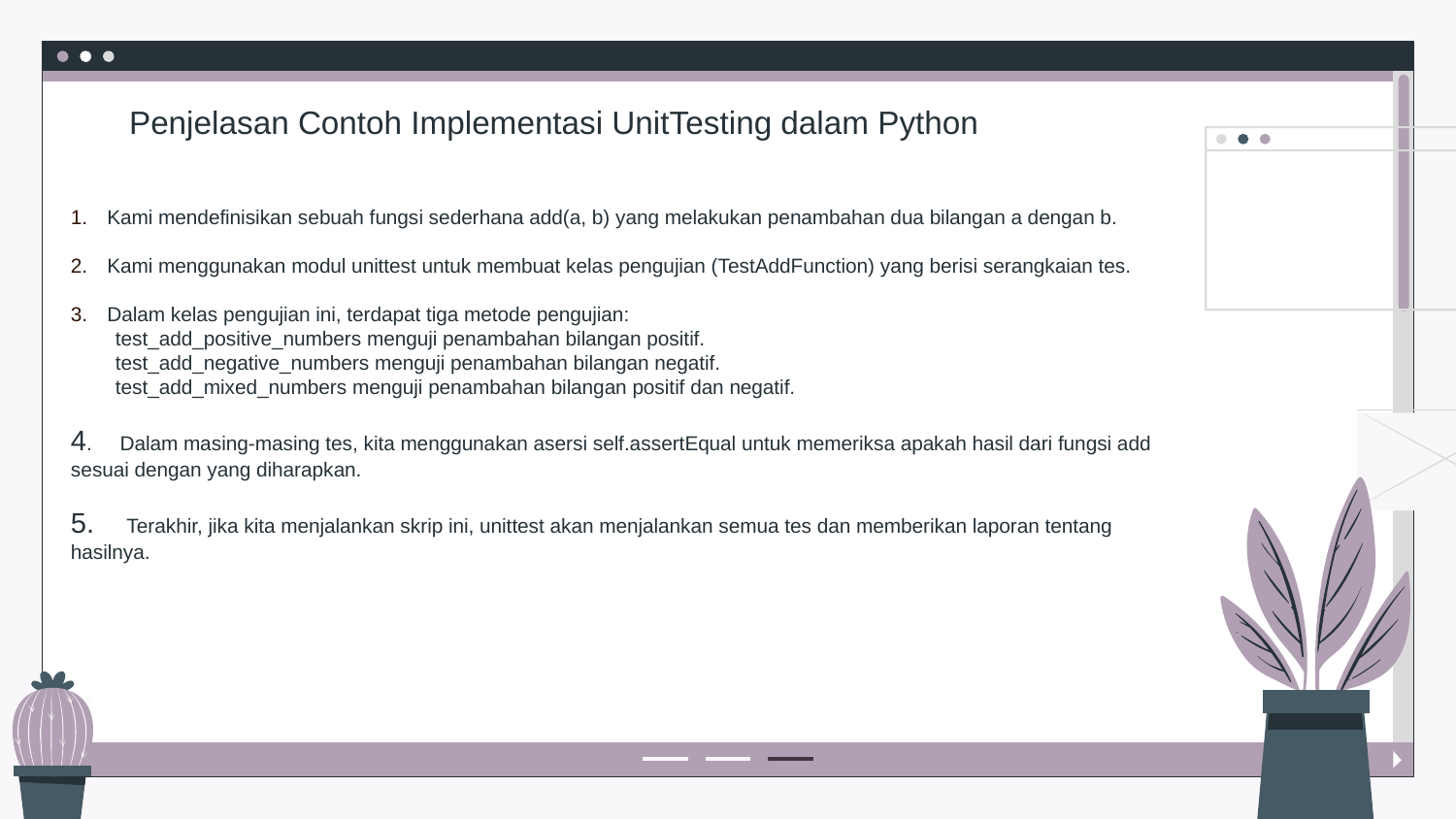

# Penjelasan Contoh Implementasi UnitTesting dalam Python

Kami mendefinisikan sebuah fungsi sederhana add(a, b) yang melakukan penambahan dua bilangan a dengan b.

Kami menggunakan modul unittest untuk membuat kelas pengujian (TestAddFunction) yang berisi serangkaian tes.

Dalam kelas pengujian ini, terdapat tiga metode pengujian:
        test_add_positive_numbers menguji penambahan bilangan positif.
        test_add_negative_numbers menguji penambahan bilangan negatif.
        test_add_mixed_numbers menguji penambahan bilangan positif dan negatif.

4.     Dalam masing-masing tes, kita menggunakan asersi self.assertEqual untuk memeriksa apakah hasil dari fungsi add sesuai dengan yang diharapkan.

5.    Terakhir, jika kita menjalankan skrip ini, unittest akan menjalankan semua tes dan memberikan laporan tentang hasilnya.